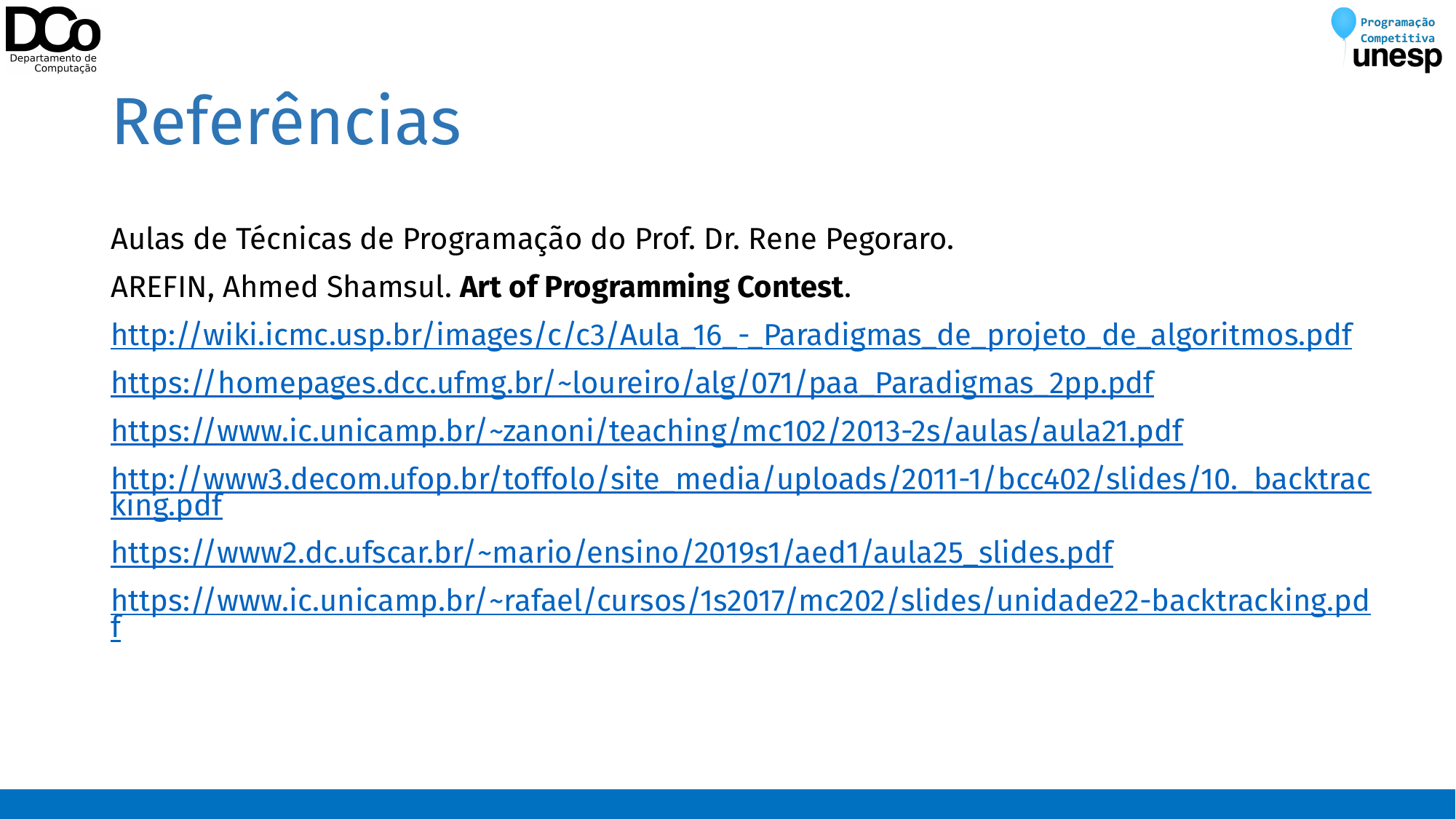

# Referências
Aulas de Técnicas de Programação do Prof. Dr. Rene Pegoraro.
AREFIN, Ahmed Shamsul. Art of Programming Contest.
http://wiki.icmc.usp.br/images/c/c3/Aula_16_-_Paradigmas_de_projeto_de_algoritmos.pdf
https://homepages.dcc.ufmg.br/~loureiro/alg/071/paa_Paradigmas_2pp.pdf
https://www.ic.unicamp.br/~zanoni/teaching/mc102/2013-2s/aulas/aula21.pdf
http://www3.decom.ufop.br/toffolo/site_media/uploads/2011-1/bcc402/slides/10._backtracking.pdf
https://www2.dc.ufscar.br/~mario/ensino/2019s1/aed1/aula25_slides.pdf
https://www.ic.unicamp.br/~rafael/cursos/1s2017/mc202/slides/unidade22-backtracking.pdf

30